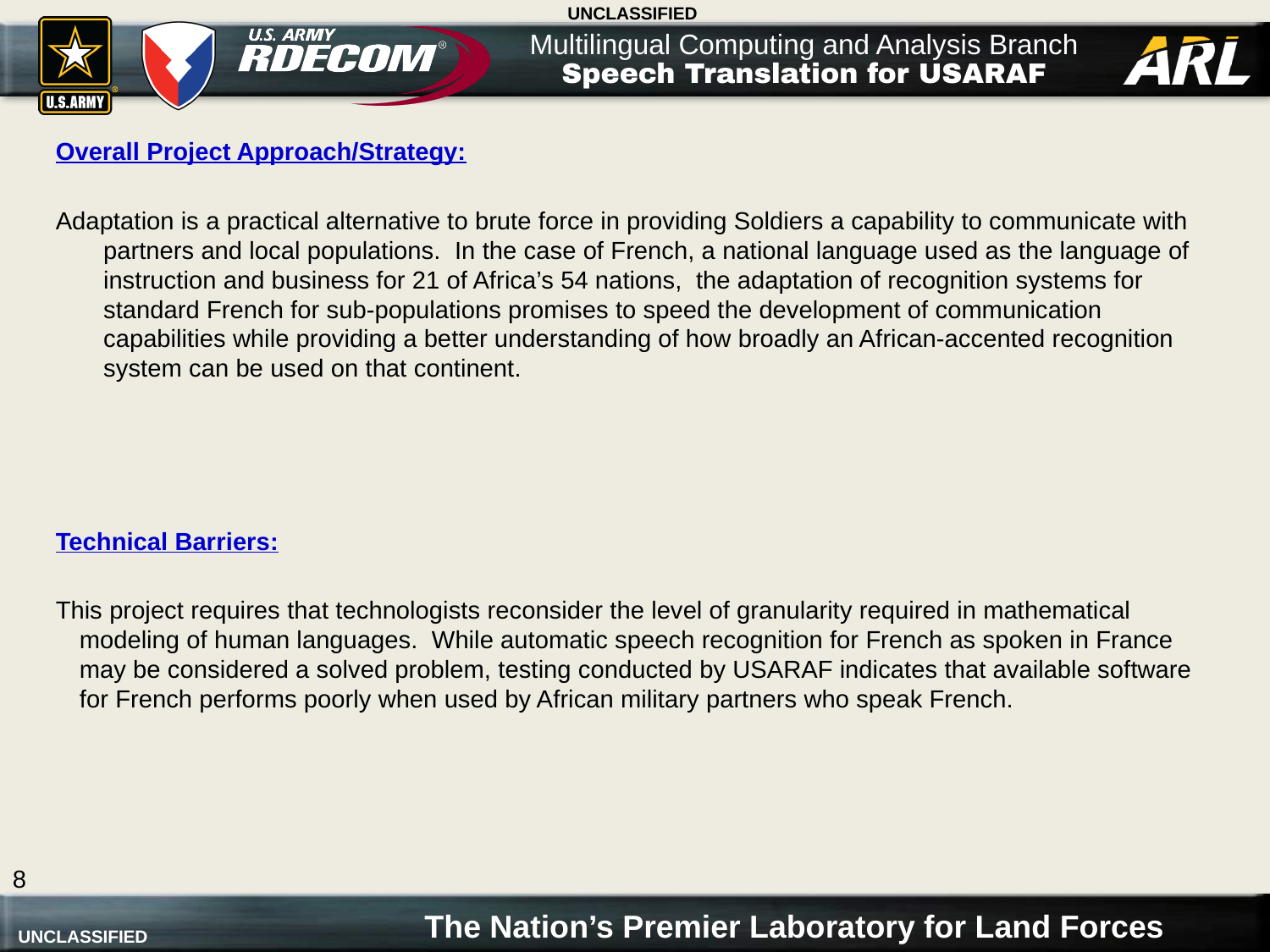

Multilingual Computing and Analysis Branch
Speech Translation for USARAF
Overall Project Approach/Strategy:

Adaptation is a practical alternative to brute force in providing Soldiers a capability to communicate with partners and local populations.  In the case of French, a national language used as the language of instruction and business for 21 of Africa’s 54 nations,  the adaptation of recognition systems for standard French for sub-populations promises to speed the development of communication capabilities while providing a better understanding of how broadly an African-accented recognition system can be used on that continent.

Technical Barriers:

This project requires that technologists reconsider the level of granularity required in mathematical modeling of human languages.  While automatic speech recognition for French as spoken in France may be considered a solved problem, testing conducted by USARAF indicates that available software for French performs poorly when used by African military partners who speak French.

8